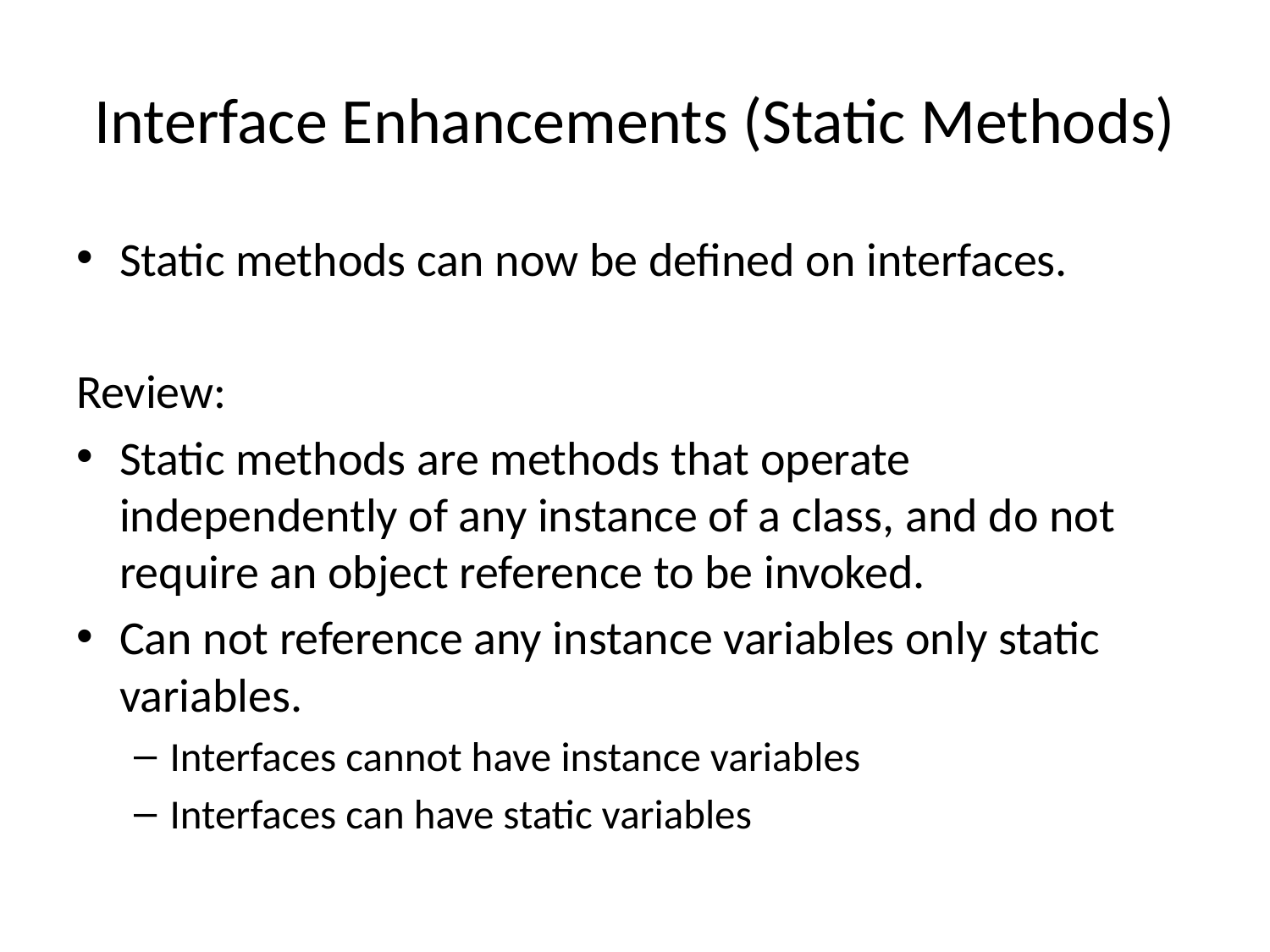

# Interface Enhancements (Static Methods)
Static methods can now be defined on interfaces.

Review:
Static methods are methods that operate independently of any instance of a class, and do not require an object reference to be invoked.
Can not reference any instance variables only static variables.
Interfaces cannot have instance variables
Interfaces can have static variables